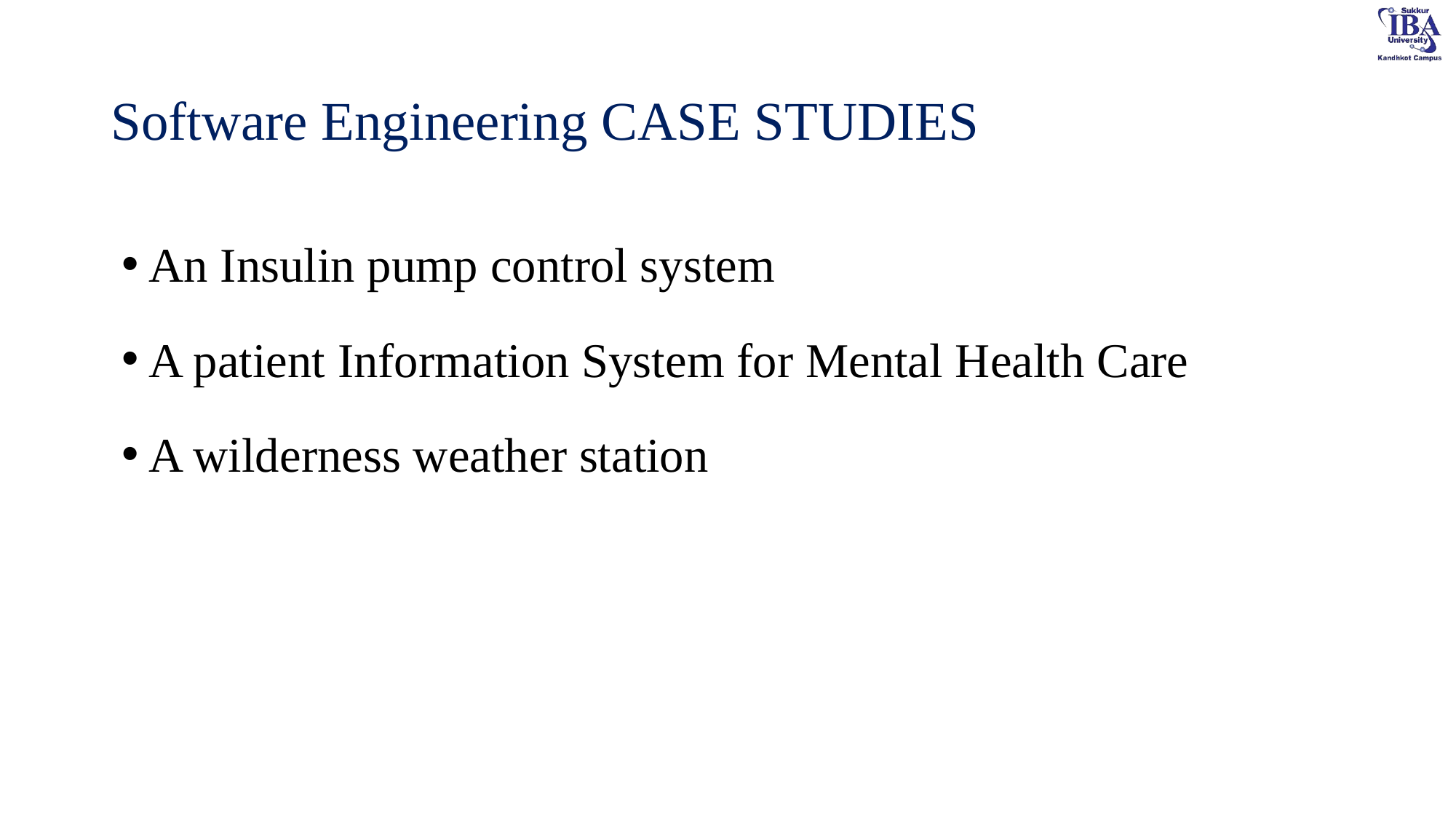

# Software Engineering CASE STUDIES

An Insulin pump control system
A patient Information System for Mental Health Care
A wilderness weather station